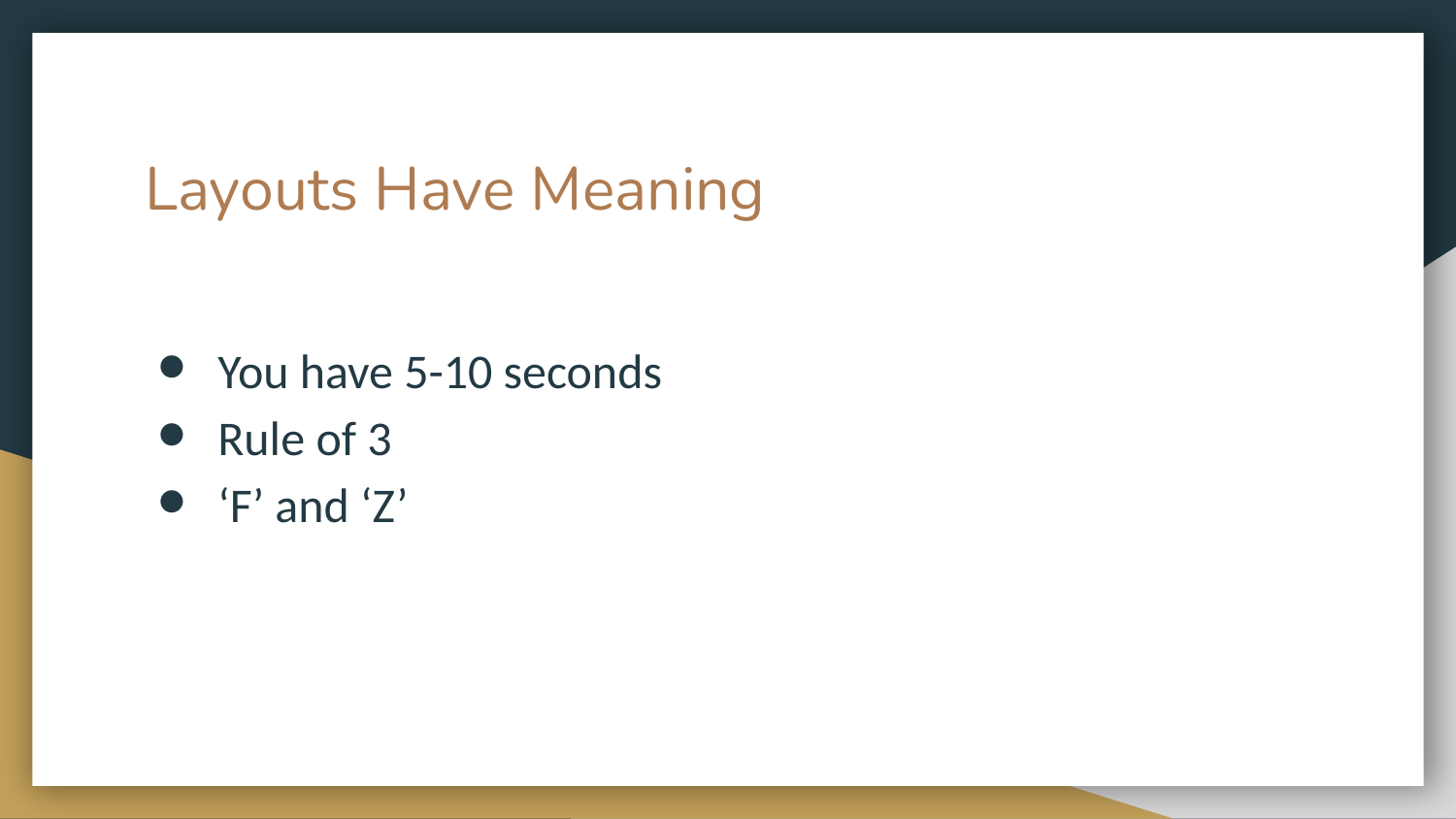

# Layouts Have Meaning
You have 5-10 seconds
Rule of 3
‘F’ and ‘Z’